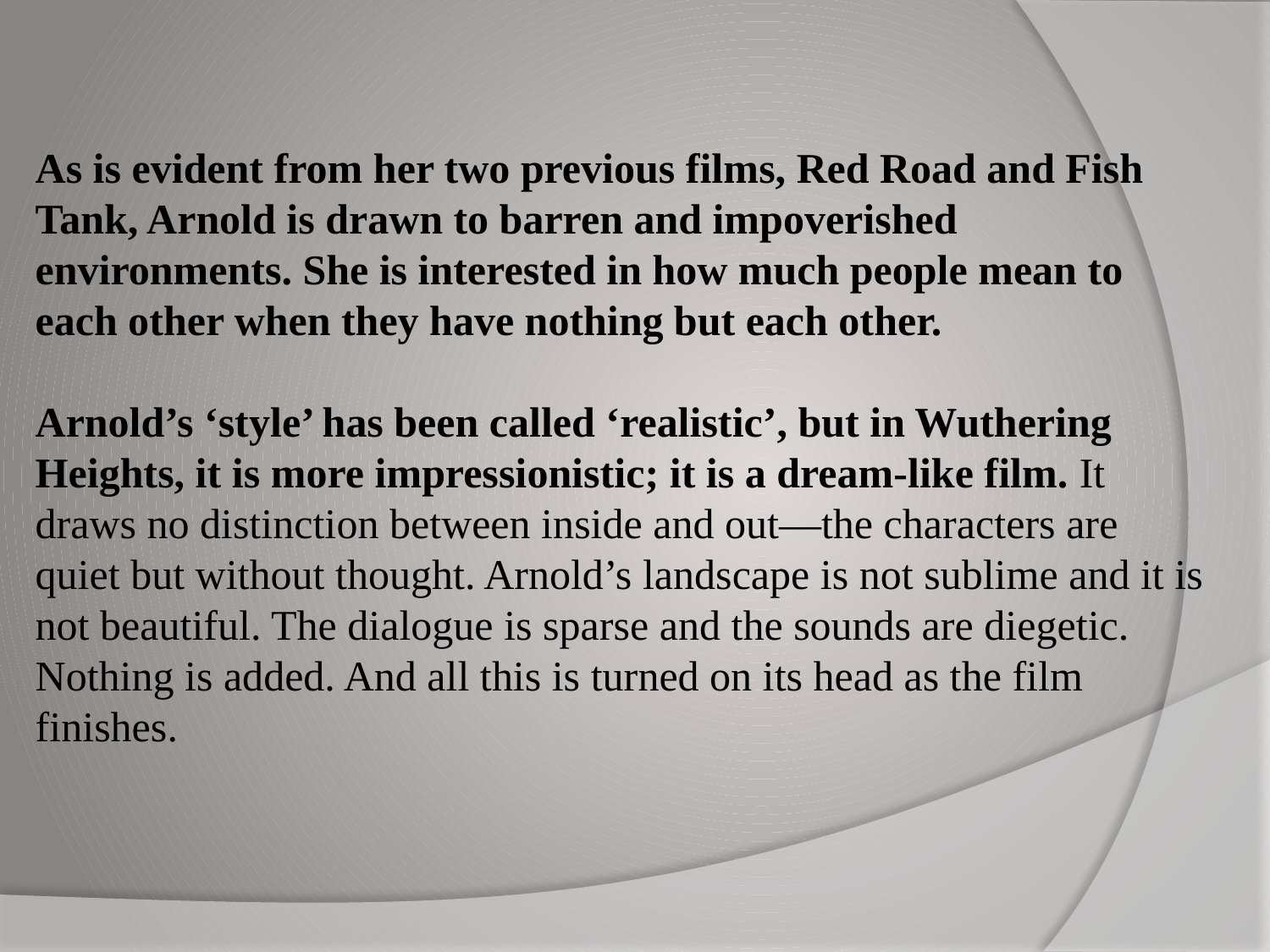

# As is evident from her two previous films, Red Road and Fish Tank, Arnold is drawn to barren and impoverished environments. She is interested in how much people mean to each other when they have nothing but each other. Arnold’s ‘style’ has been called ‘realistic’, but in Wuthering Heights, it is more impressionistic; it is a dream-like film. It draws no distinction between inside and out—the characters are quiet but without thought. Arnold’s landscape is not sublime and it is not beautiful. The dialogue is sparse and the sounds are diegetic. Nothing is added. And all this is turned on its head as the film finishes.